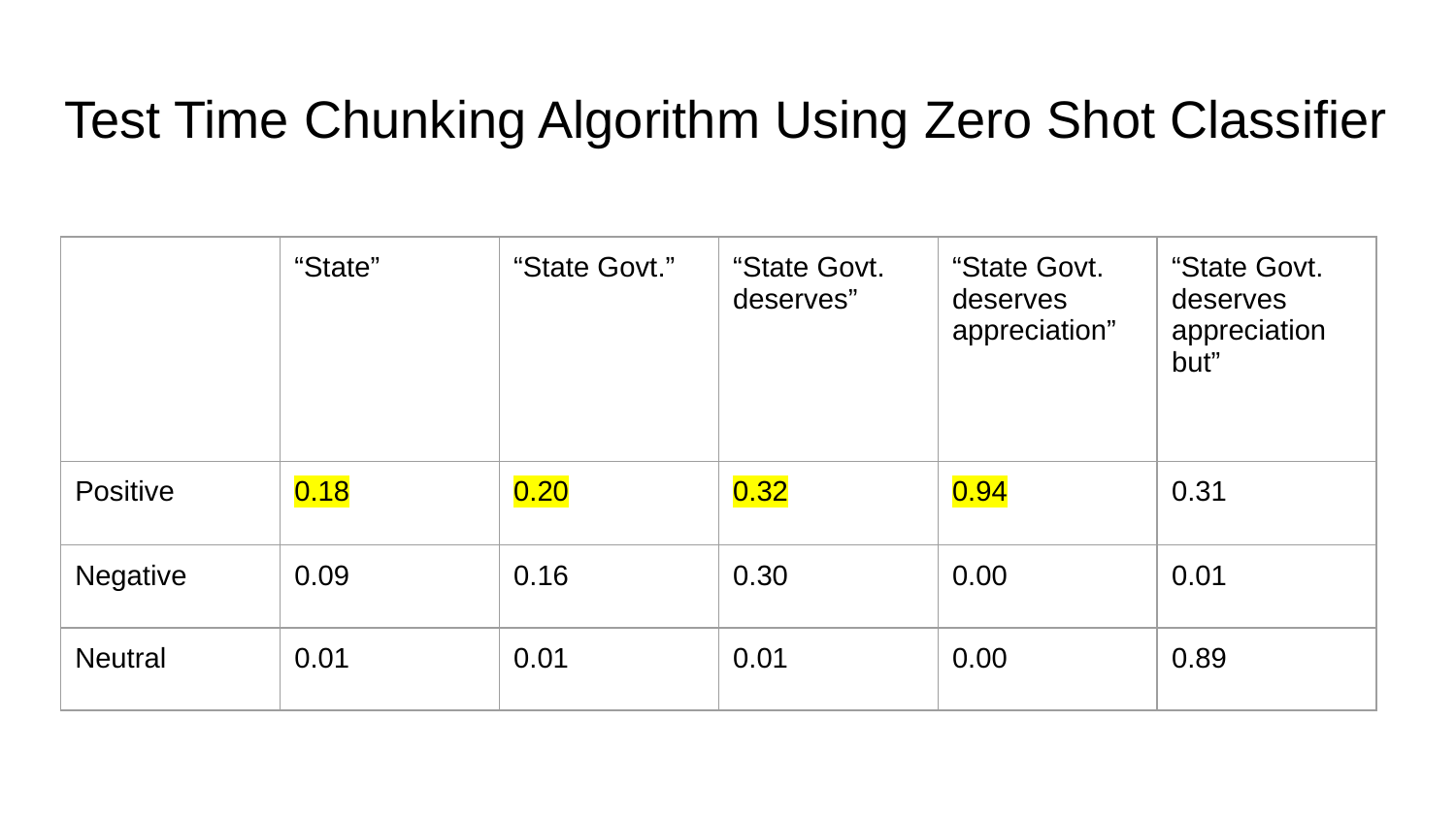

# Test Time Chunking Algorithm Using Zero Shot Classifier

|  | “State” | “State Govt.” | “State Govt. deserves” | “State Govt. deserves appreciation” | “State Govt. deserves appreciation but” |
| --- | --- | --- | --- | --- | --- |
| Positive | 0.18 | 0.20 | 0.32 | 0.94 | 0.31 |
| Negative | 0.09 | 0.16 | 0.30 | 0.00 | 0.01 |
| Neutral | 0.01 | 0.01 | 0.01 | 0.00 | 0.89 |